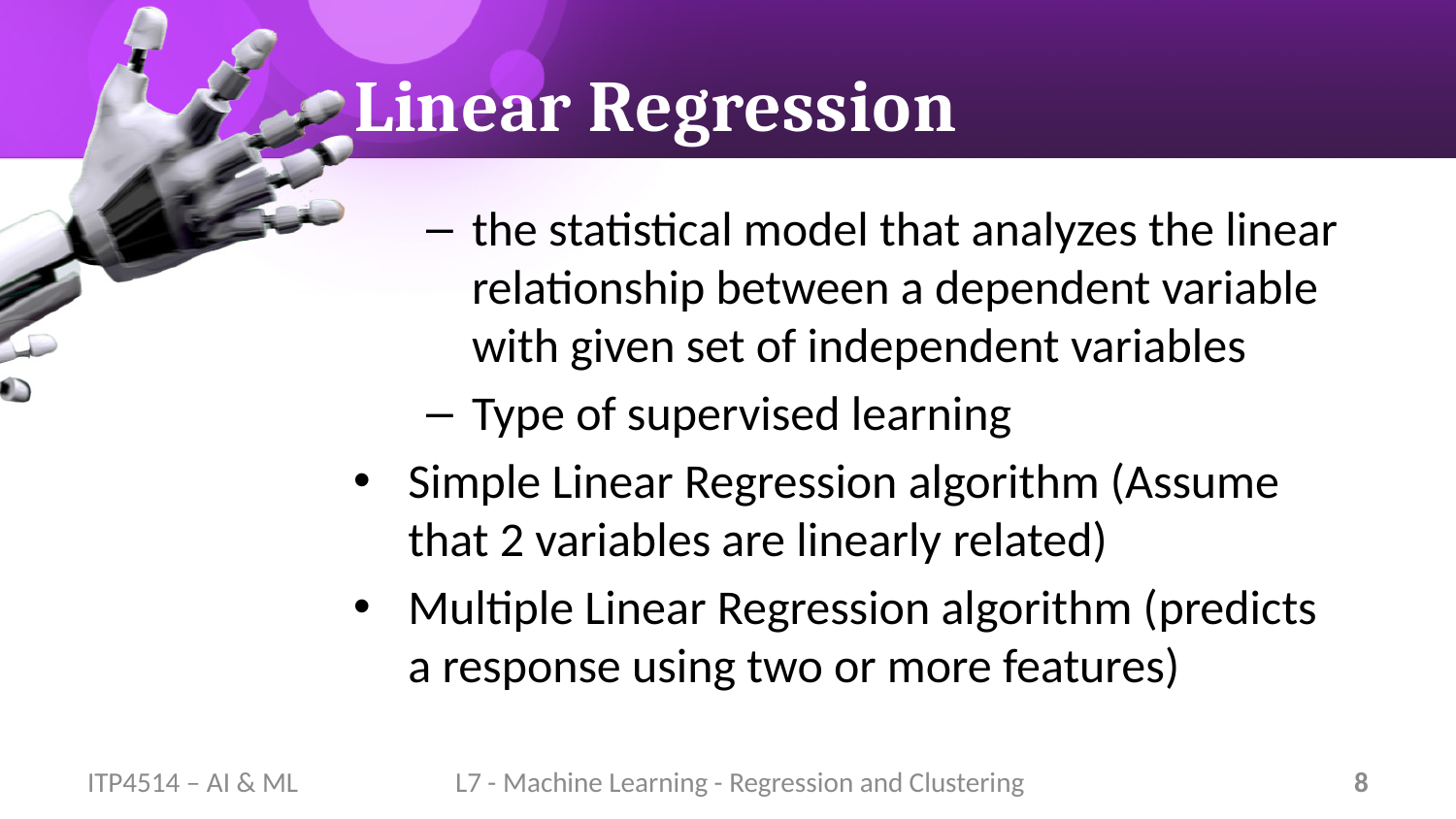

# Linear Regression
the statistical model that analyzes the linear relationship between a dependent variable with given set of independent variables
Type of supervised learning
Simple Linear Regression algorithm (Assume that 2 variables are linearly related)
Multiple Linear Regression algorithm (predicts a response using two or more features)
ITP4514 – AI & ML
L7 - Machine Learning - Regression and Clustering
8